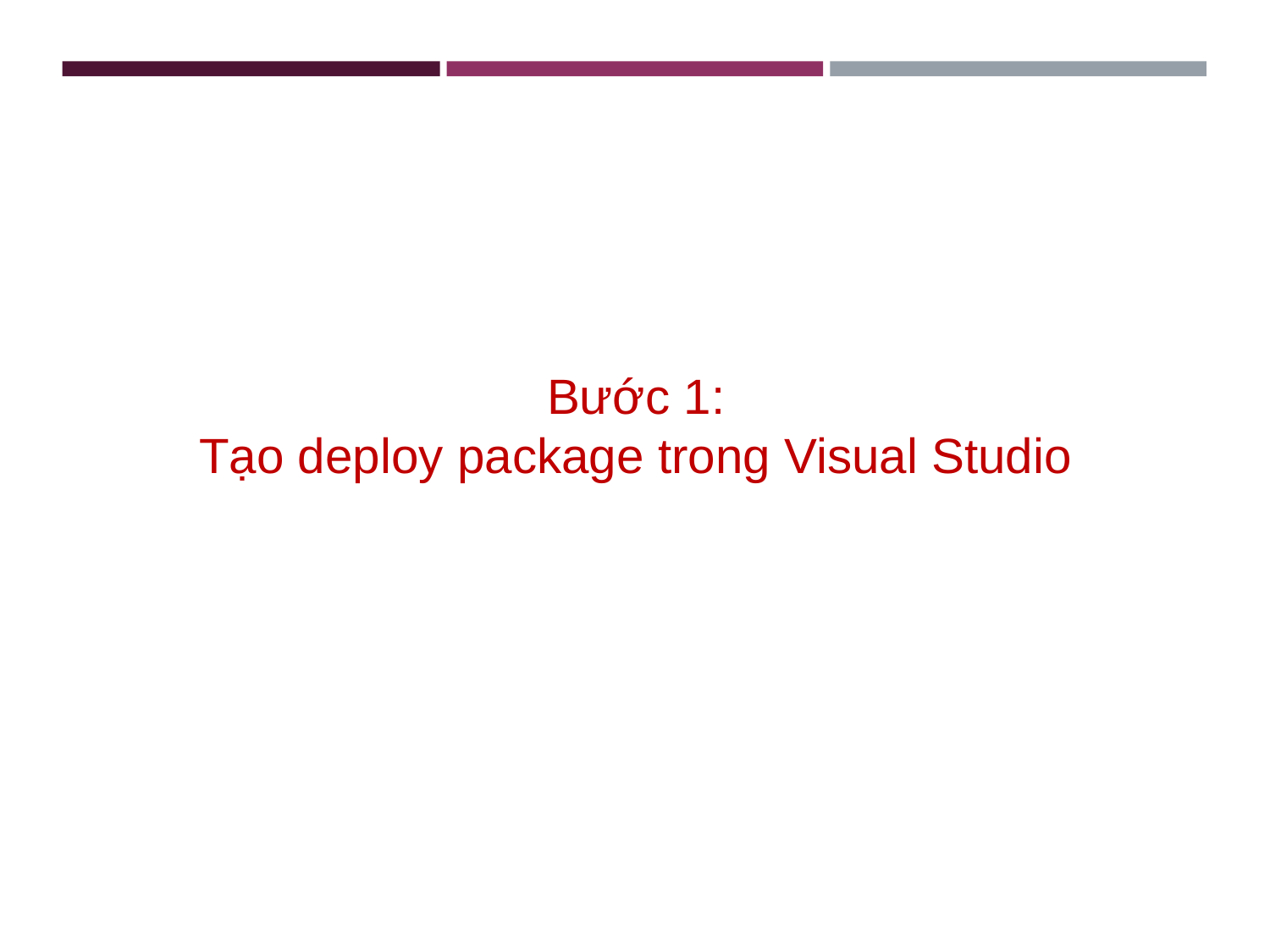

Bước 1:
Tạo deploy package trong Visual Studio